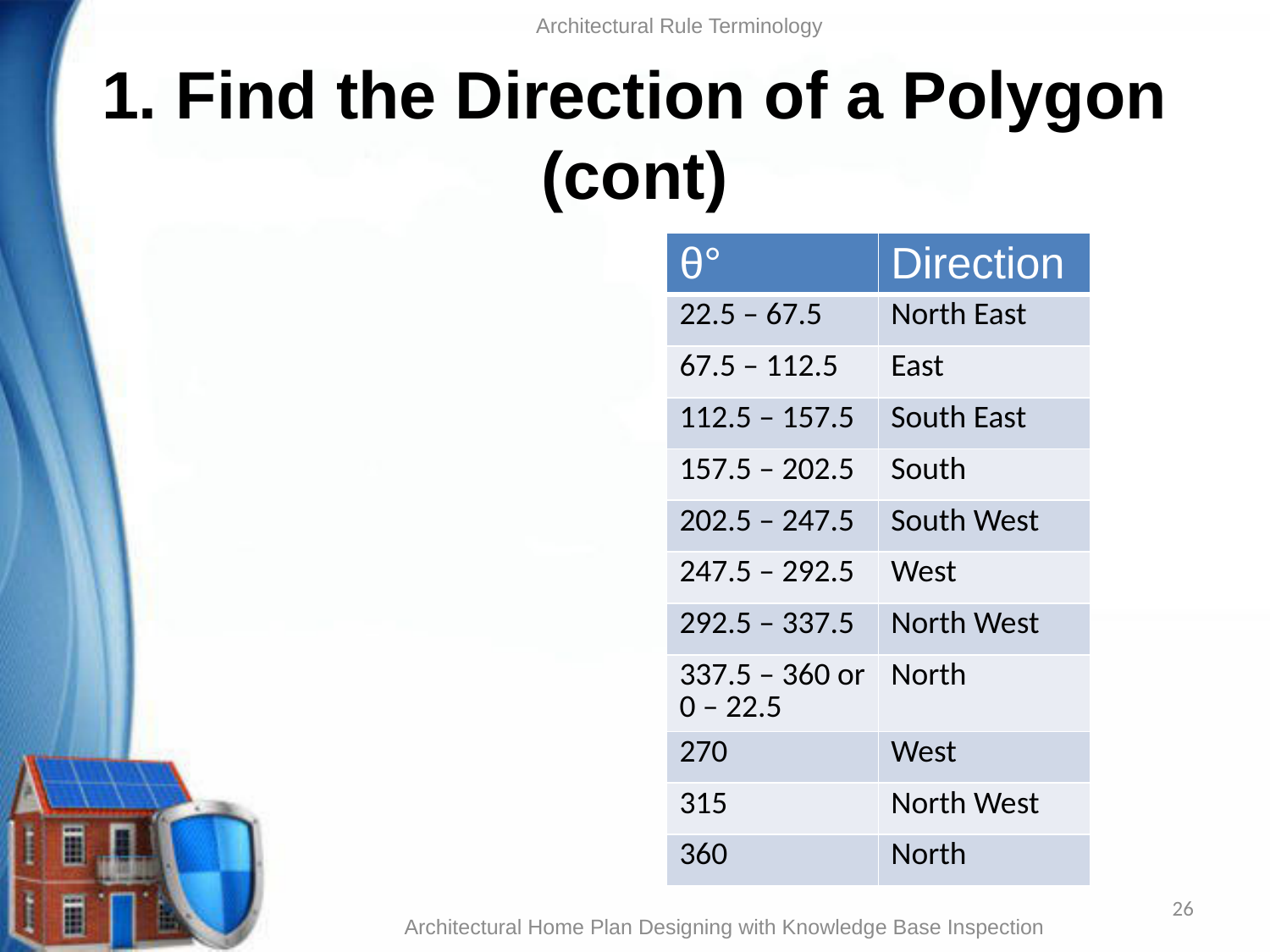

Architectural Rule Terminology
1. Find the Direction of a Polygon (cont)

| θ° | Direction |
| --- | --- |
| 22.5 – 67.5 | North East |
| 67.5 – 112.5 | East |
| 112.5 – 157.5 | South East |
| 157.5 – 202.5 | South |
| 202.5 – 247.5 | South West |
| 247.5 – 292.5 | West |
| 292.5 – 337.5 | North West |
| 337.5 – 360 or 0 – 22.5 | North |
| 270 | West |
| 315 | North West |
| 360 | North |
26
Architectural Home Plan Designing with Knowledge Base Inspection